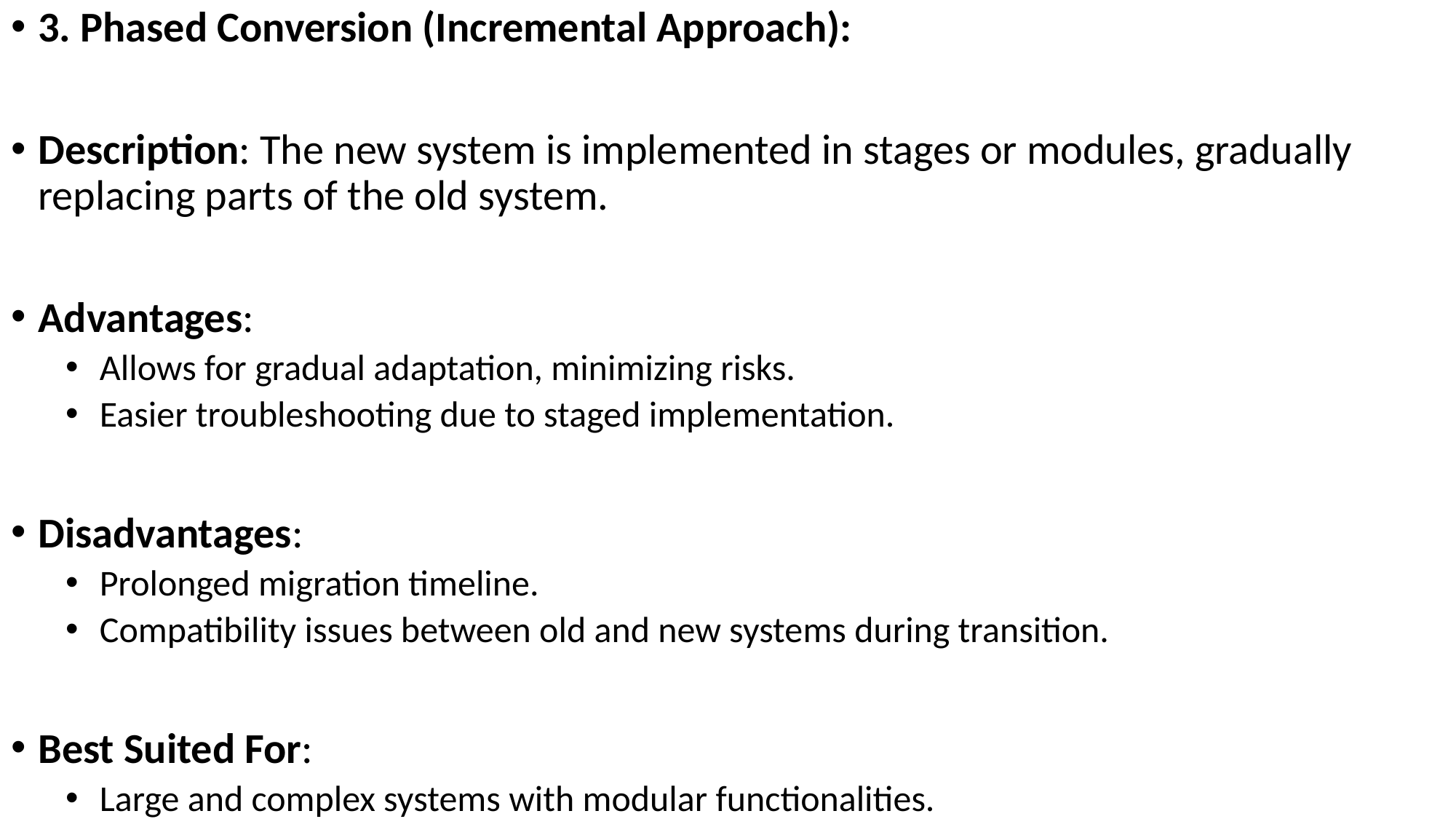

3. Phased Conversion (Incremental Approach):

Description: The new system is implemented in stages or modules, gradually replacing parts of the old system.

Advantages:
Allows for gradual adaptation, minimizing risks.
Easier troubleshooting due to staged implementation.

Disadvantages:
Prolonged migration timeline.
Compatibility issues between old and new systems during transition.

Best Suited For:
Large and complex systems with modular functionalities.